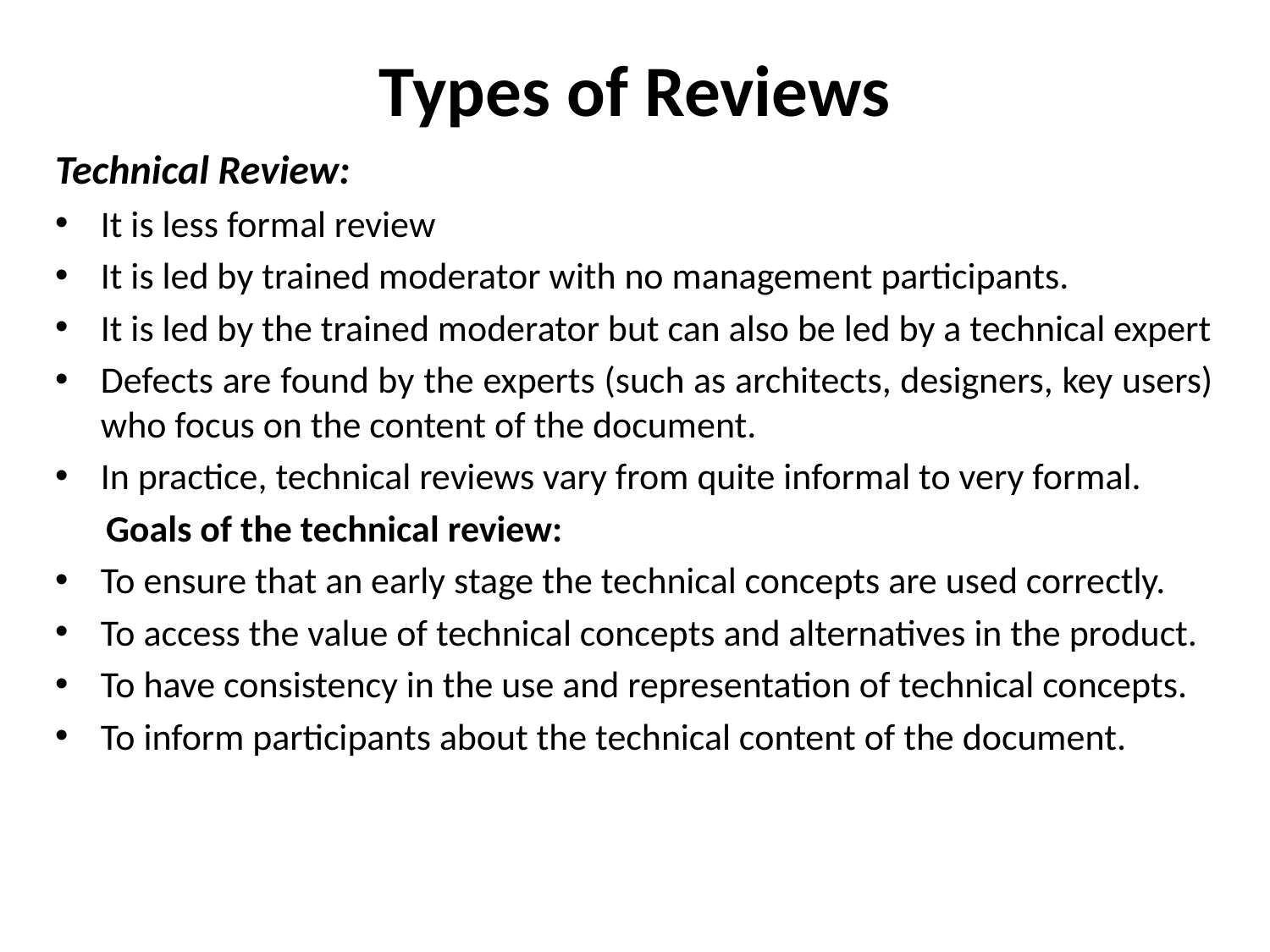

# Types of Reviews
Technical Review:
It is less formal review
It is led by trained moderator with no management participants.
It is led by the trained moderator but can also be led by a technical expert
Defects are found by the experts (such as architects, designers, key users) who focus on the content of the document.
In practice, technical reviews vary from quite informal to very formal.
      Goals of the technical review:
To ensure that an early stage the technical concepts are used correctly.
To access the value of technical concepts and alternatives in the product.
To have consistency in the use and representation of technical concepts.
To inform participants about the technical content of the document.